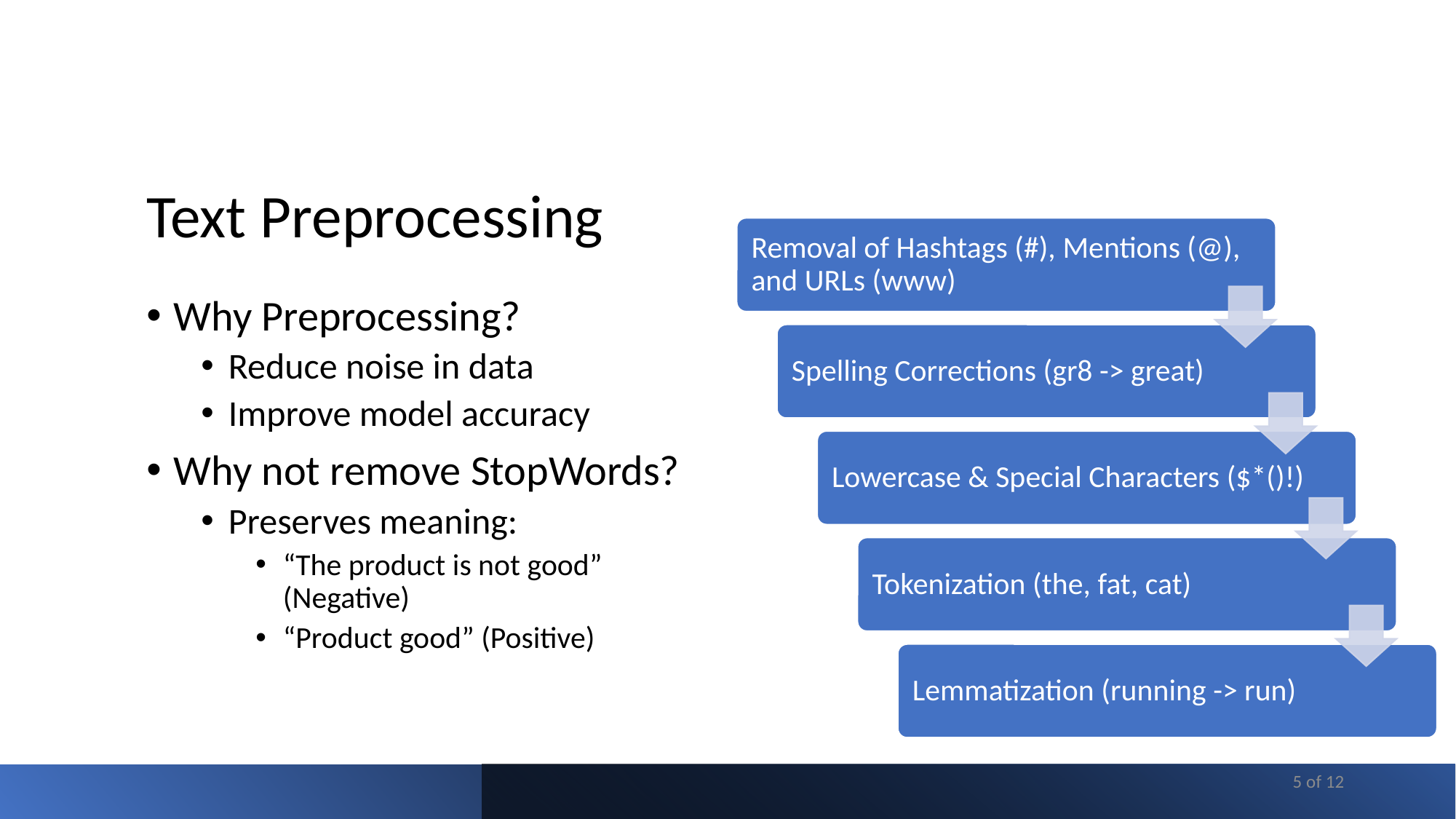

# Text Preprocessing
Removal of Hashtags (#), Mentions (@), and URLs (www)
Spelling Corrections (gr8 -> great)
Lowercase & Special Characters ($*()!)
Tokenization (the, fat, cat)
Lemmatization (running -> run)

Why Preprocessing?
Reduce noise in data
Improve model accuracy
Why not remove StopWords?
Preserves meaning:
“The product is not good” (Negative)
“Product good” (Positive)

5 of 12